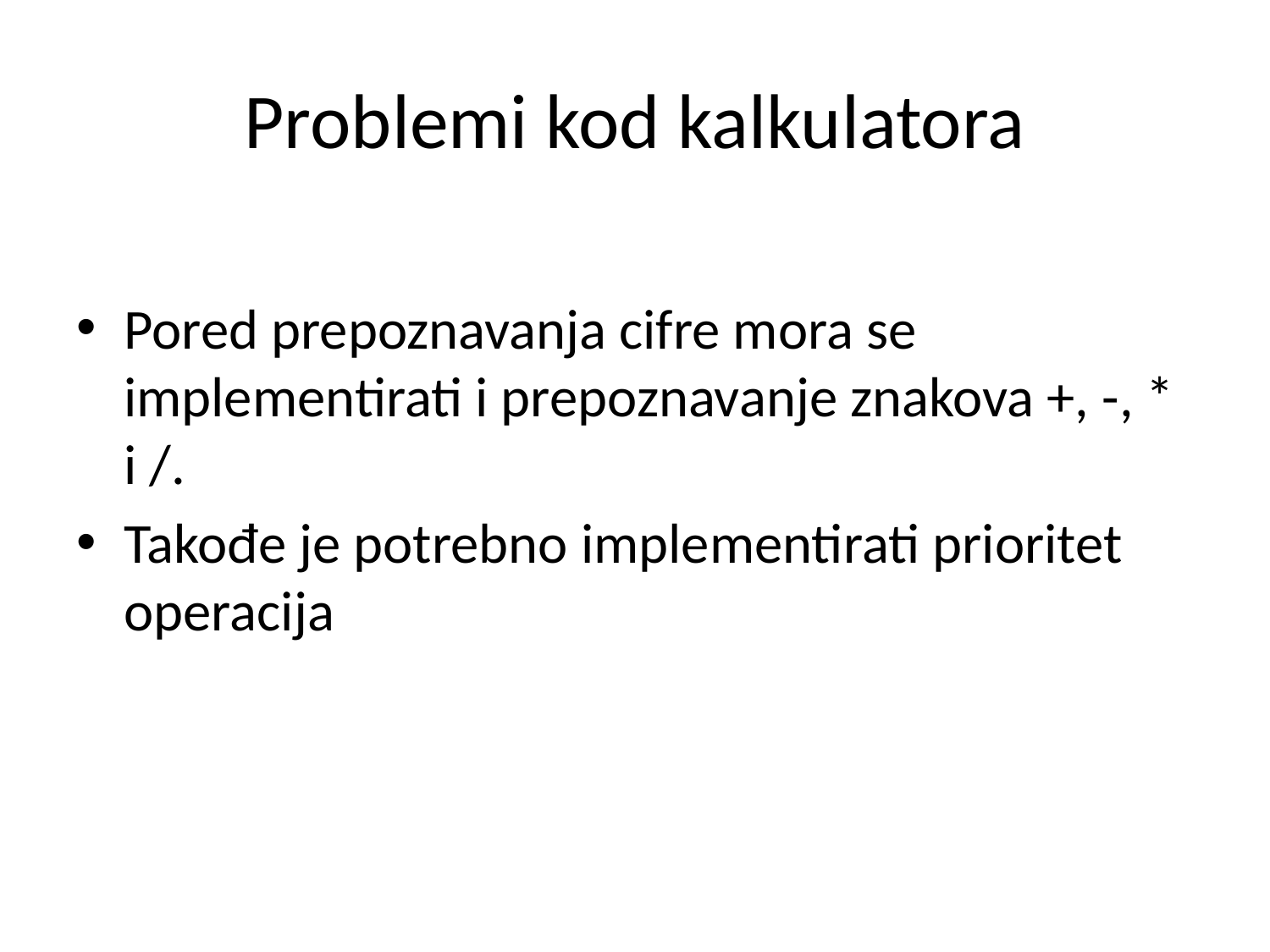

# Problemi kod kalkulatora
Pored prepoznavanja cifre mora se implementirati i prepoznavanje znakova +, -, * i /.
Takođe je potrebno implementirati prioritet operacija